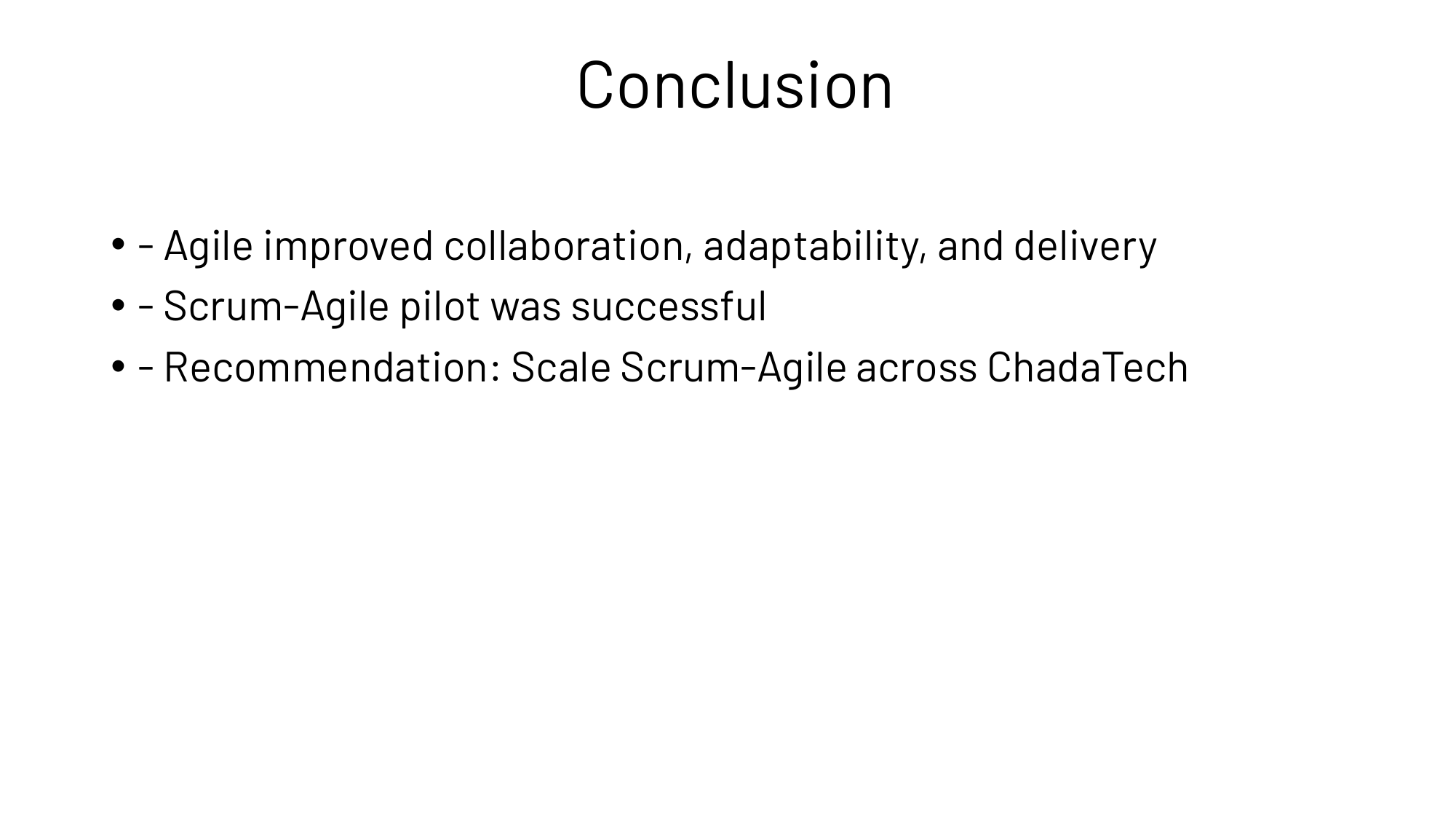

# Conclusion

- Agile improved collaboration, adaptability, and delivery
- Scrum-Agile pilot was successful
- Recommendation: Scale Scrum-Agile across ChadaTech